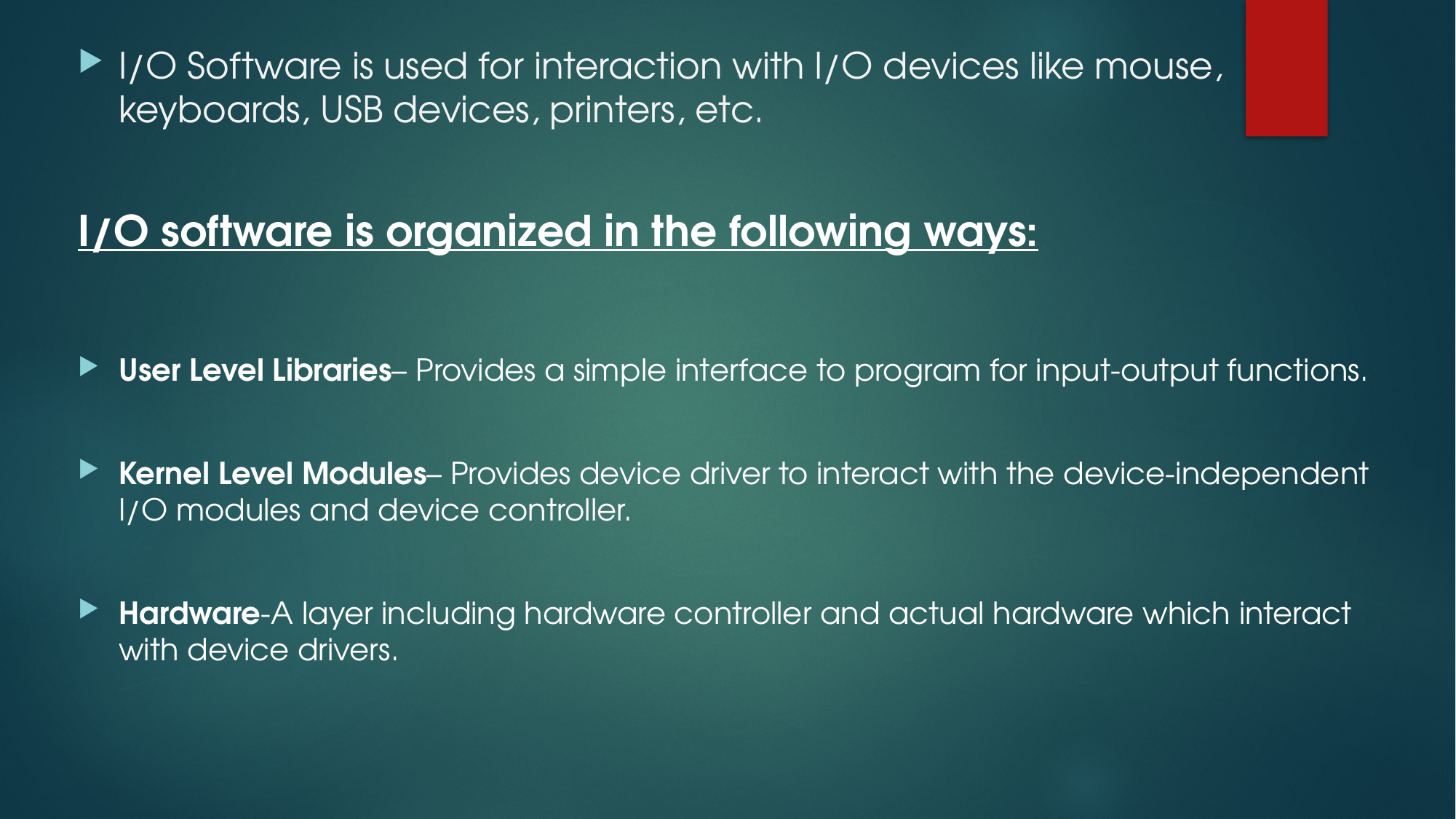

I/O Software is used for interaction with I/O devices like mouse, keyboards, USB devices, printers, etc.

I/O software is organized in the following ways:

User Level Libraries– Provides a simple interface to program for input-output functions.

Kernel Level Modules– Provides device driver to interact with the device-independent I/O modules and device controller.

Hardware-A layer including hardware controller and actual hardware which interact with device drivers.